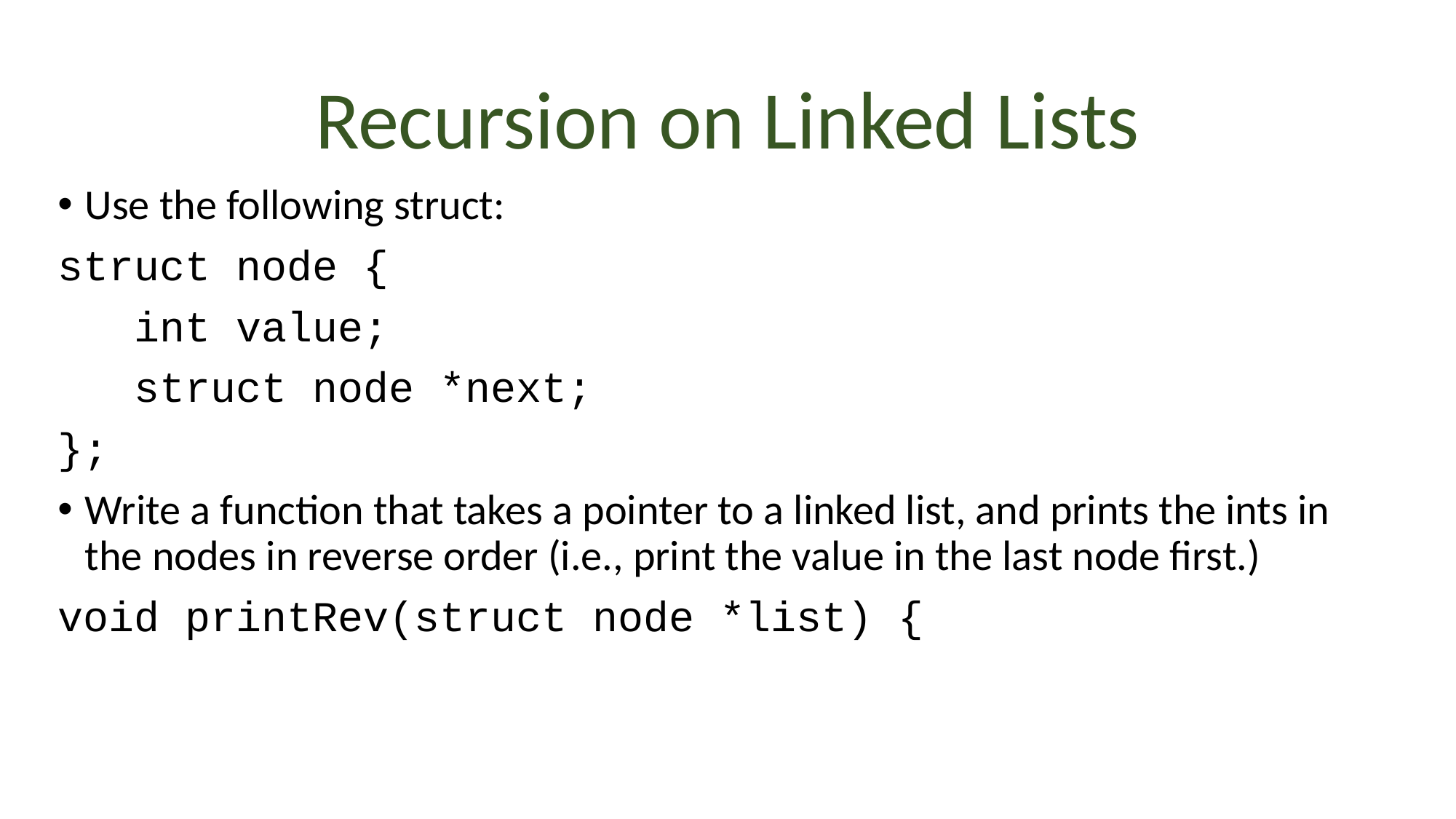

# Recursion on Linked Lists
Use the following struct:
struct node {
   int value;
   struct node *next;
};
Write a function that takes a pointer to a linked list, and prints the ints in the nodes in reverse order (i.e., print the value in the last node first.)
void printRev(struct node *list) {